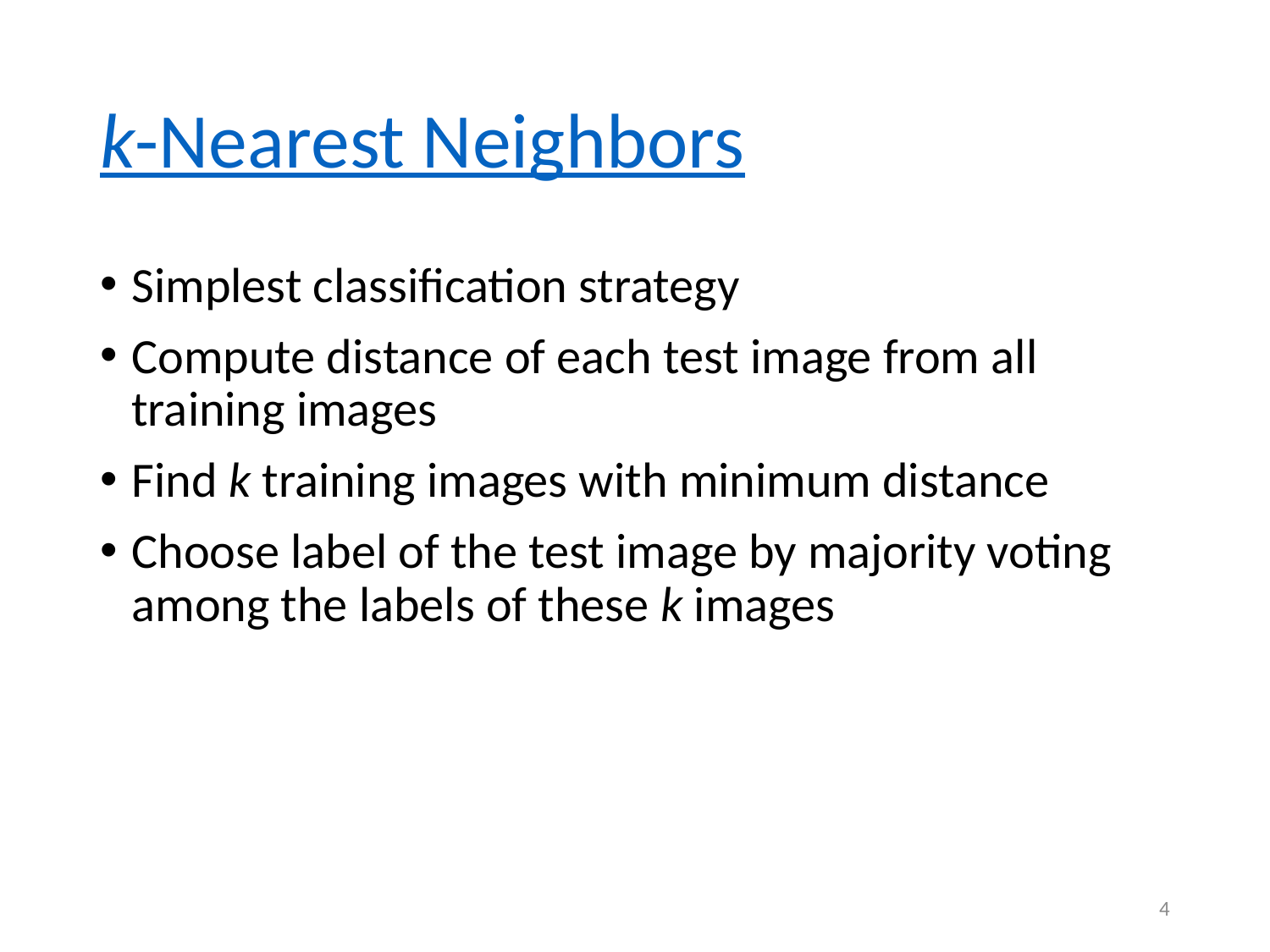

# k-Nearest Neighbors
Simplest classification strategy
Compute distance of each test image from all training images
Find k training images with minimum distance
Choose label of the test image by majority voting among the labels of these k images

4